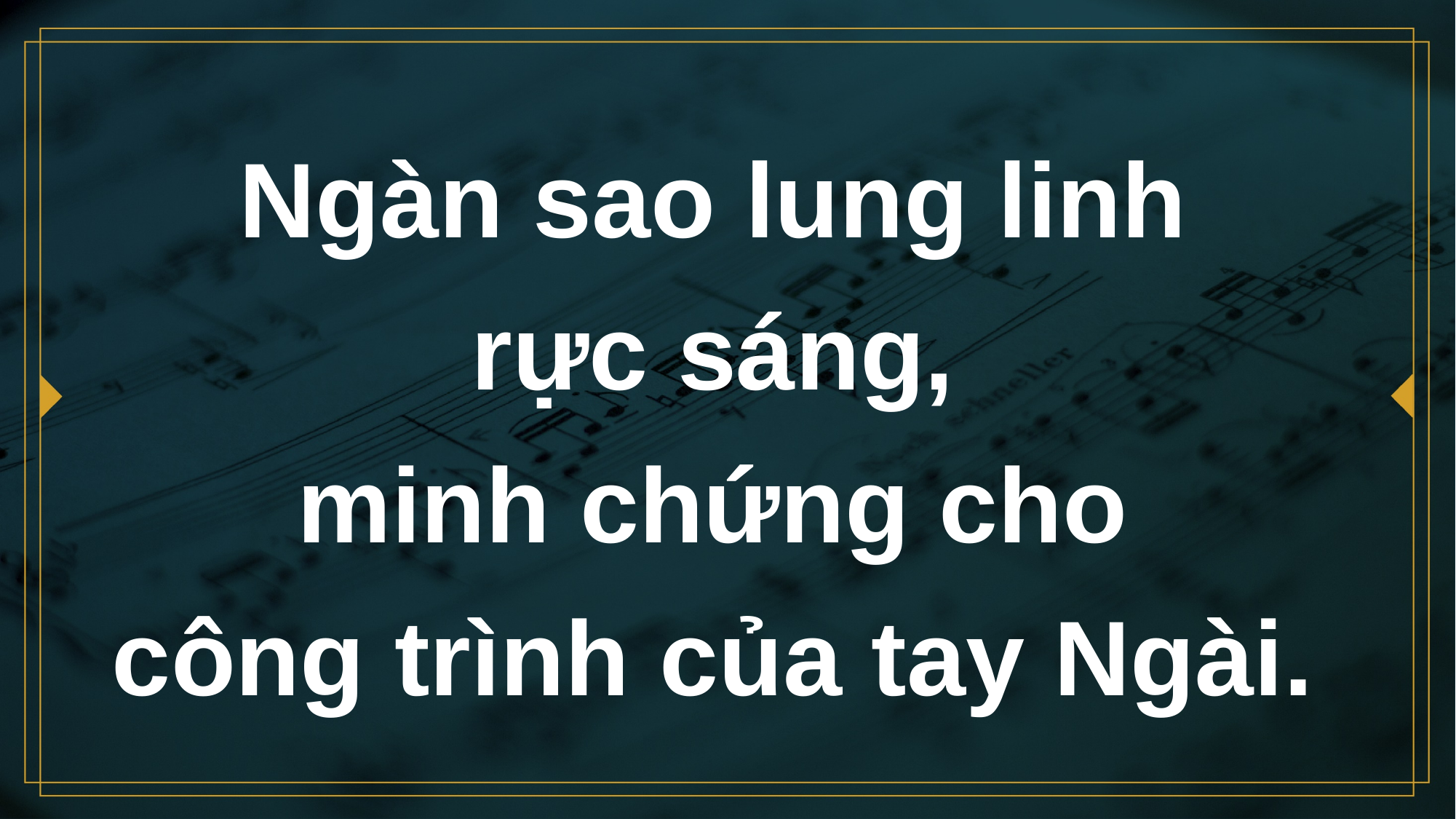

# Ngàn sao lung linh rực sáng,
minh chứng cho
công trình của tay Ngài.